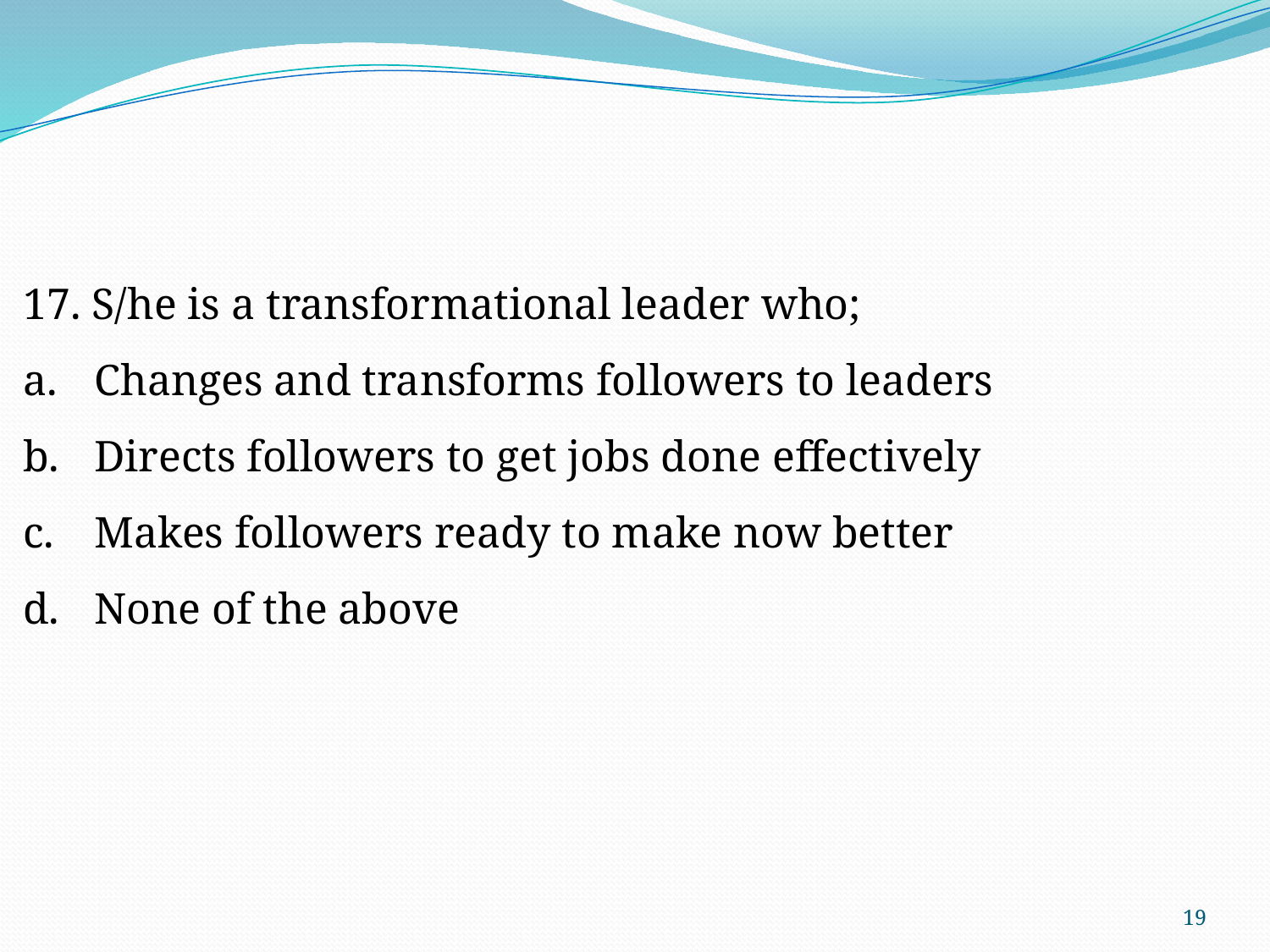

17. S/he is a transformational leader who;
Changes and transforms followers to leaders
Directs followers to get jobs done effectively
Makes followers ready to make now better
None of the above
19